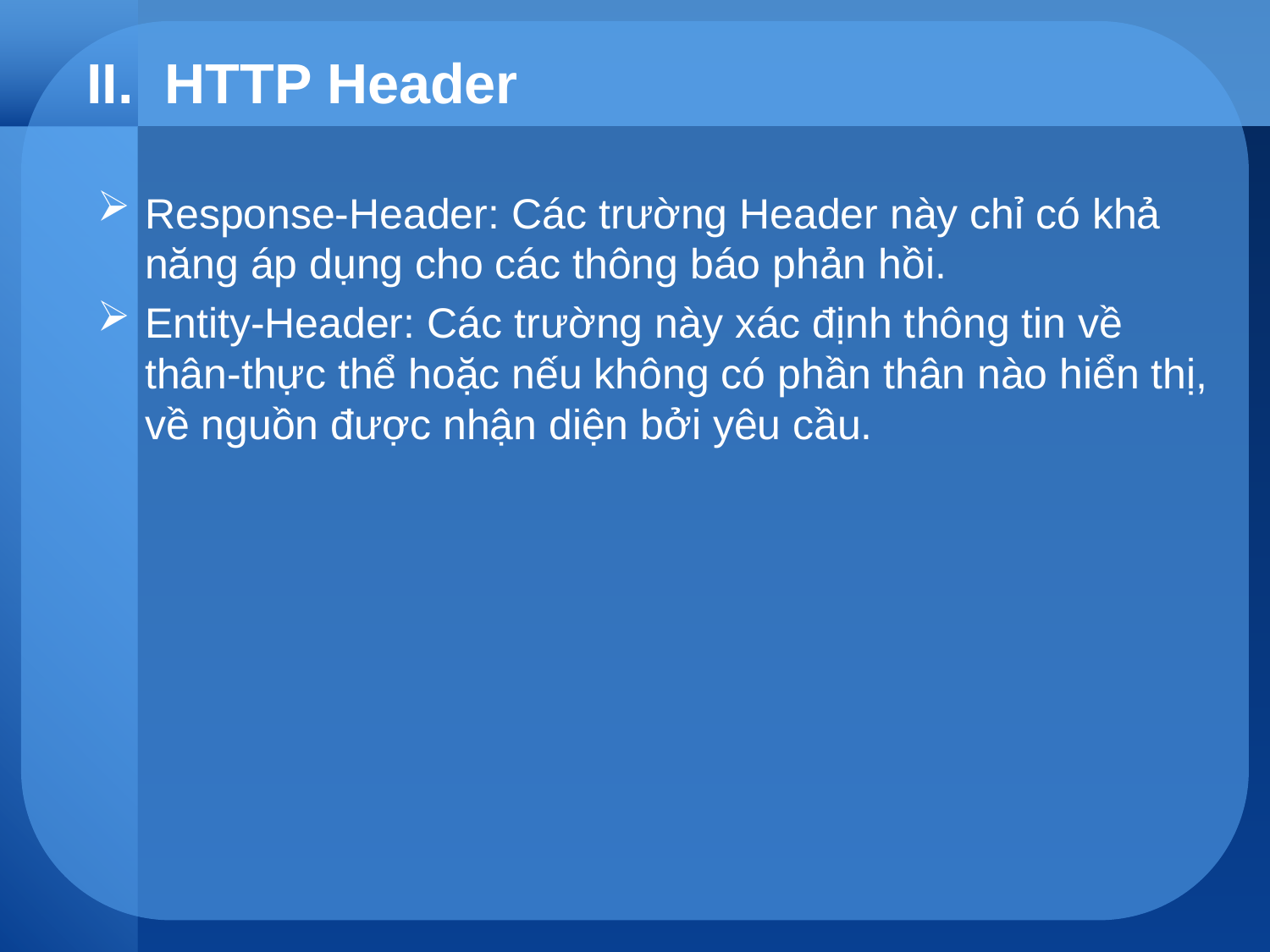

# II.  HTTP Header
Response-Header: Các trường Header này chỉ có khả năng áp dụng cho các thông báo phản hồi.
Entity-Header: Các trường này xác định thông tin về thân-thực thể hoặc nếu không có phần thân nào hiển thị, về nguồn được nhận diện bởi yêu cầu.